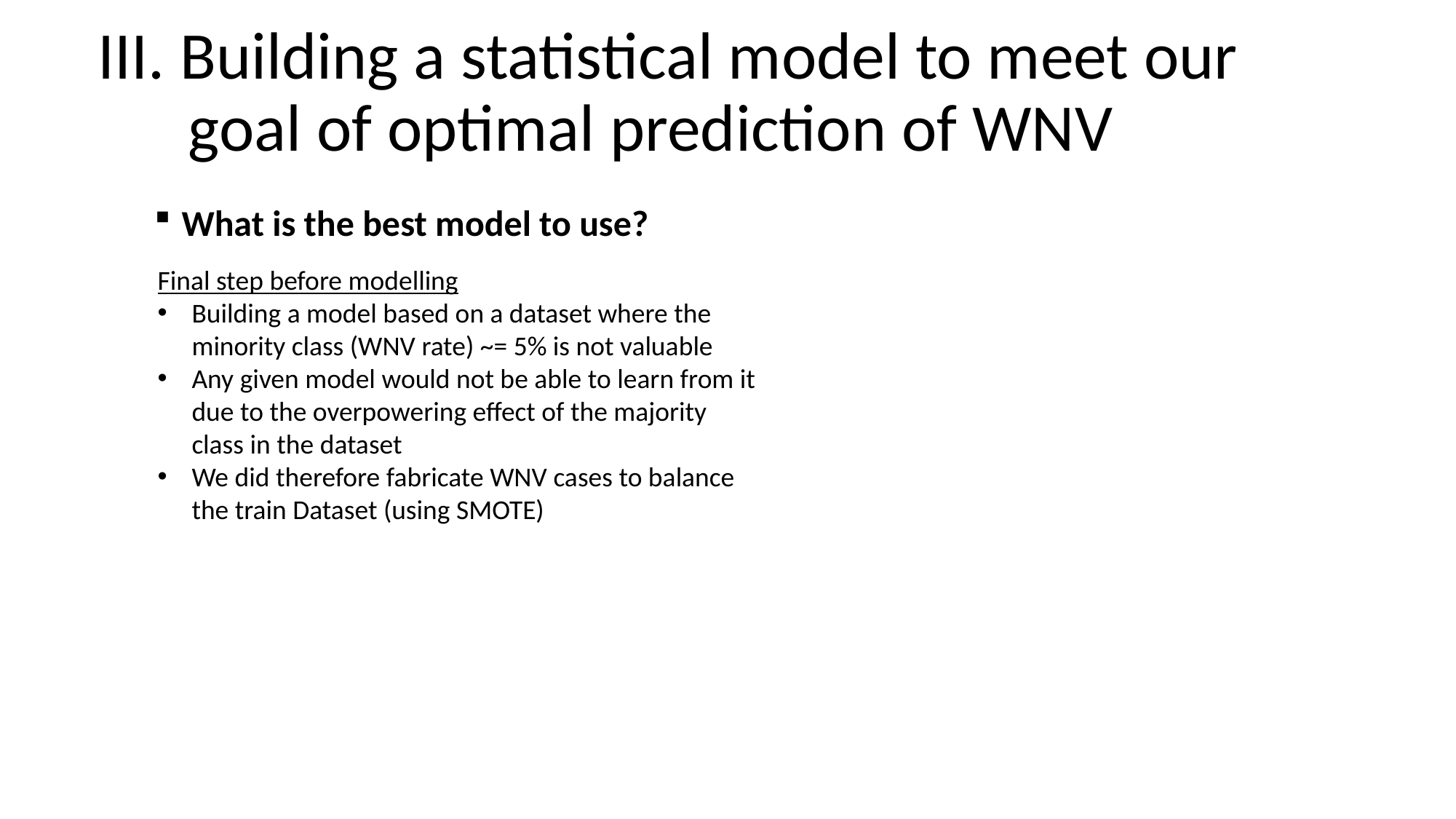

# III. Building a statistical model to meet our goal of optimal prediction of WNV
What is the best model to use?

Final step before modelling
Building a model based on a dataset where the minority class (WNV rate) ~= 5% is not valuable
Any given model would not be able to learn from it due to the overpowering effect of the majority class in the dataset
We did therefore fabricate WNV cases to balance the train Dataset (using SMOTE)